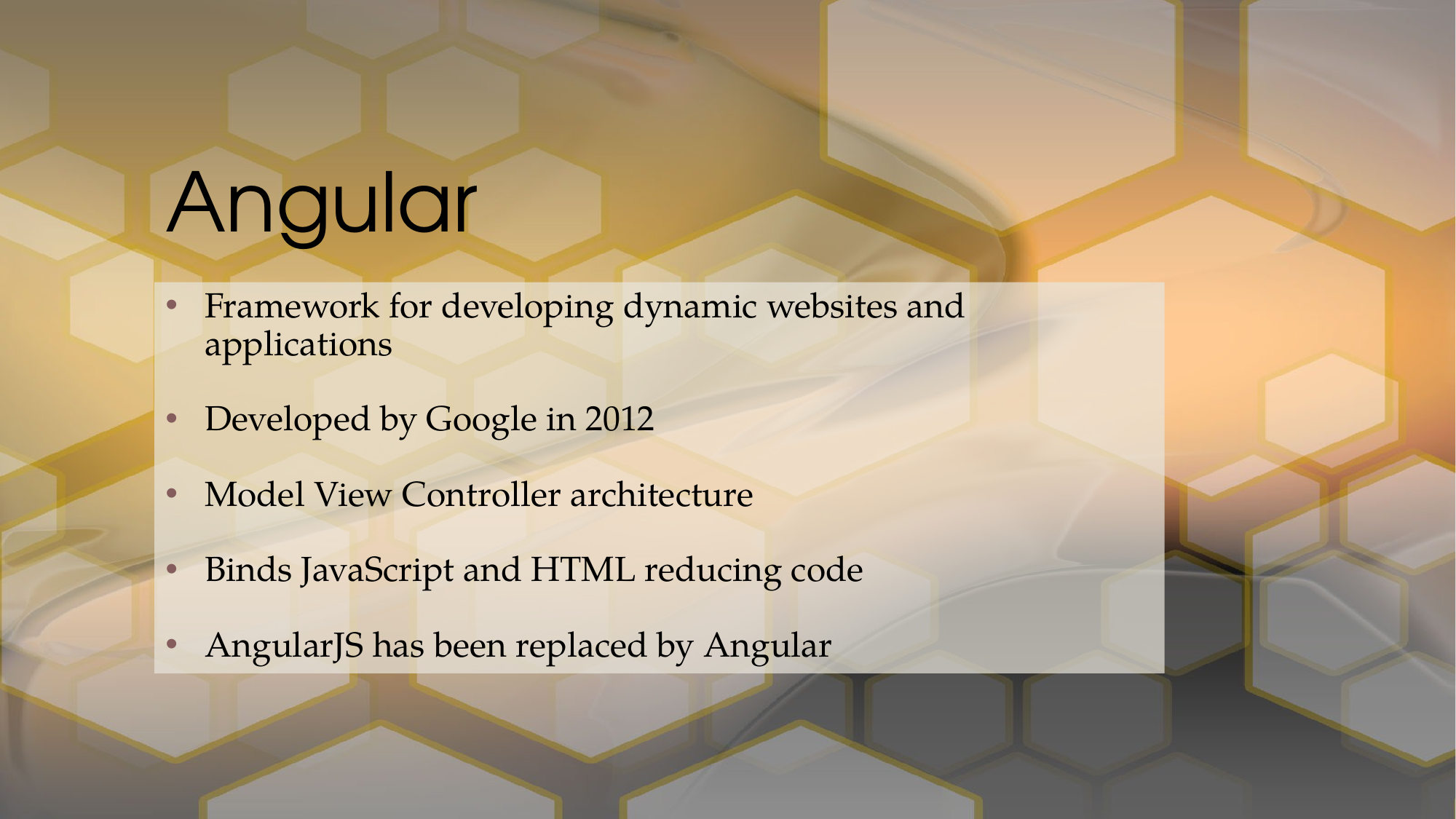

# Angular
Framework for developing dynamic websites and applications

Developed by Google in 2012

Model View Controller architecture

Binds JavaScript and HTML reducing code

AngularJS has been replaced by Angular